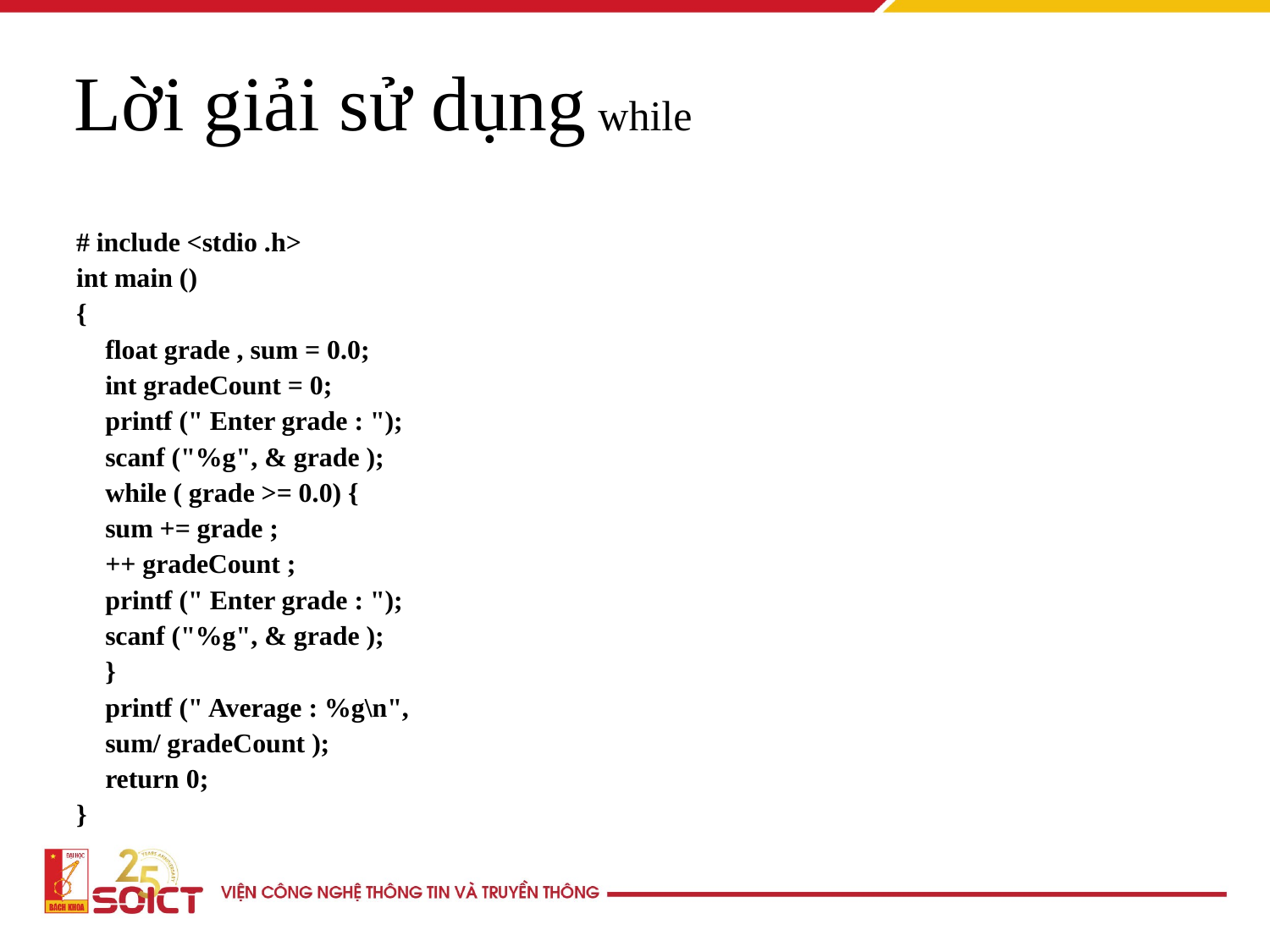

Lời giải sử dụng while
# include <stdio .h>
int main ()
{
	float grade , sum = 0.0;
	int gradeCount = 0;
	printf (" Enter grade : ");
	scanf ("%g", & grade );
	while ( grade >= 0.0) {
		sum += grade ;
		++ gradeCount ;
		printf (" Enter grade : ");
		scanf ("%g", & grade );
	}
	printf (" Average : %g\n",
	sum/ gradeCount );
	return 0;
}